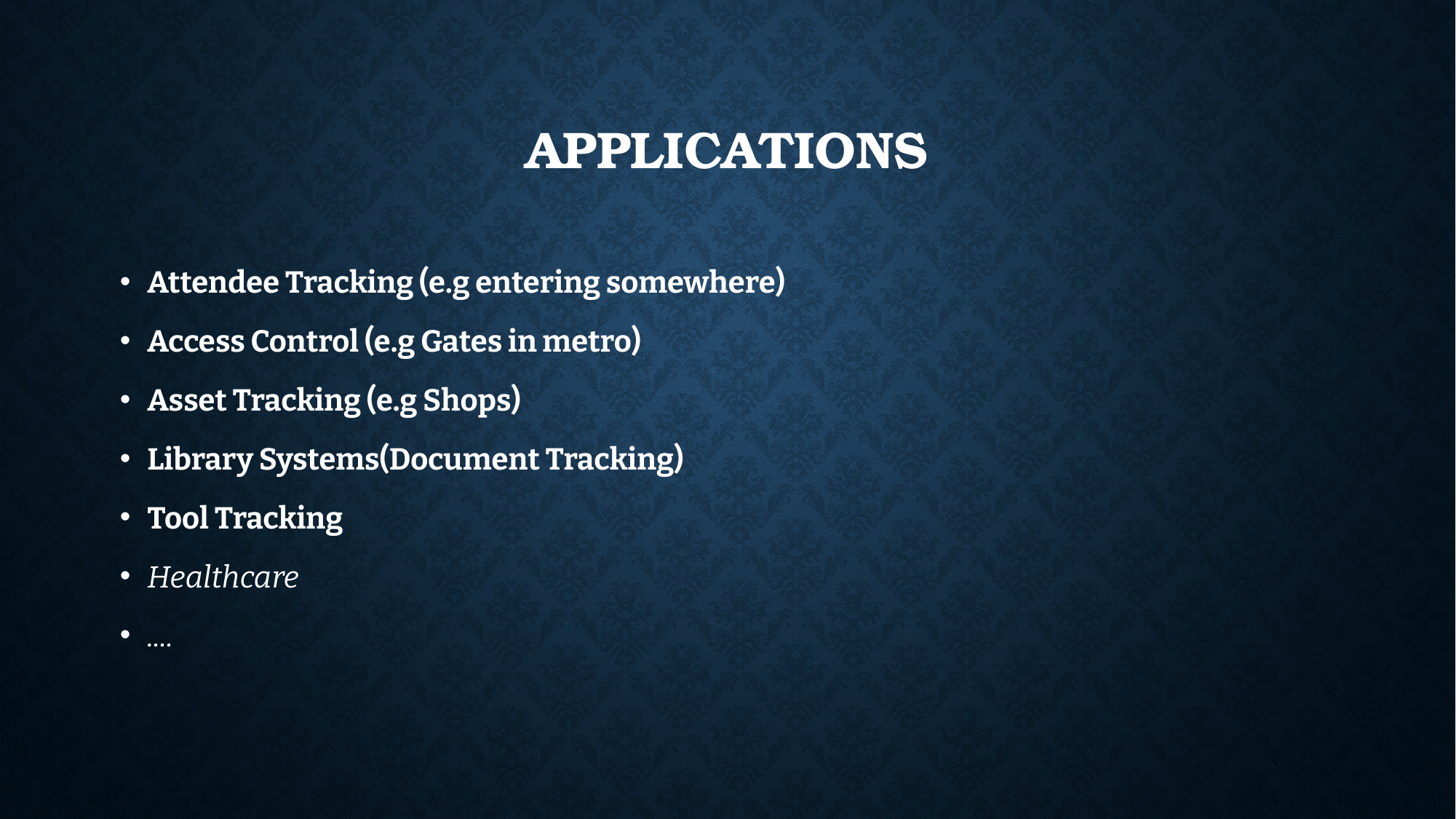

# Applications
Attendee Tracking (e.g entering somewhere)
Access Control (e.g Gates in metro)
Asset Tracking (e.g Shops)
Library Systems(Document Tracking)
Tool Tracking
Healthcare
....